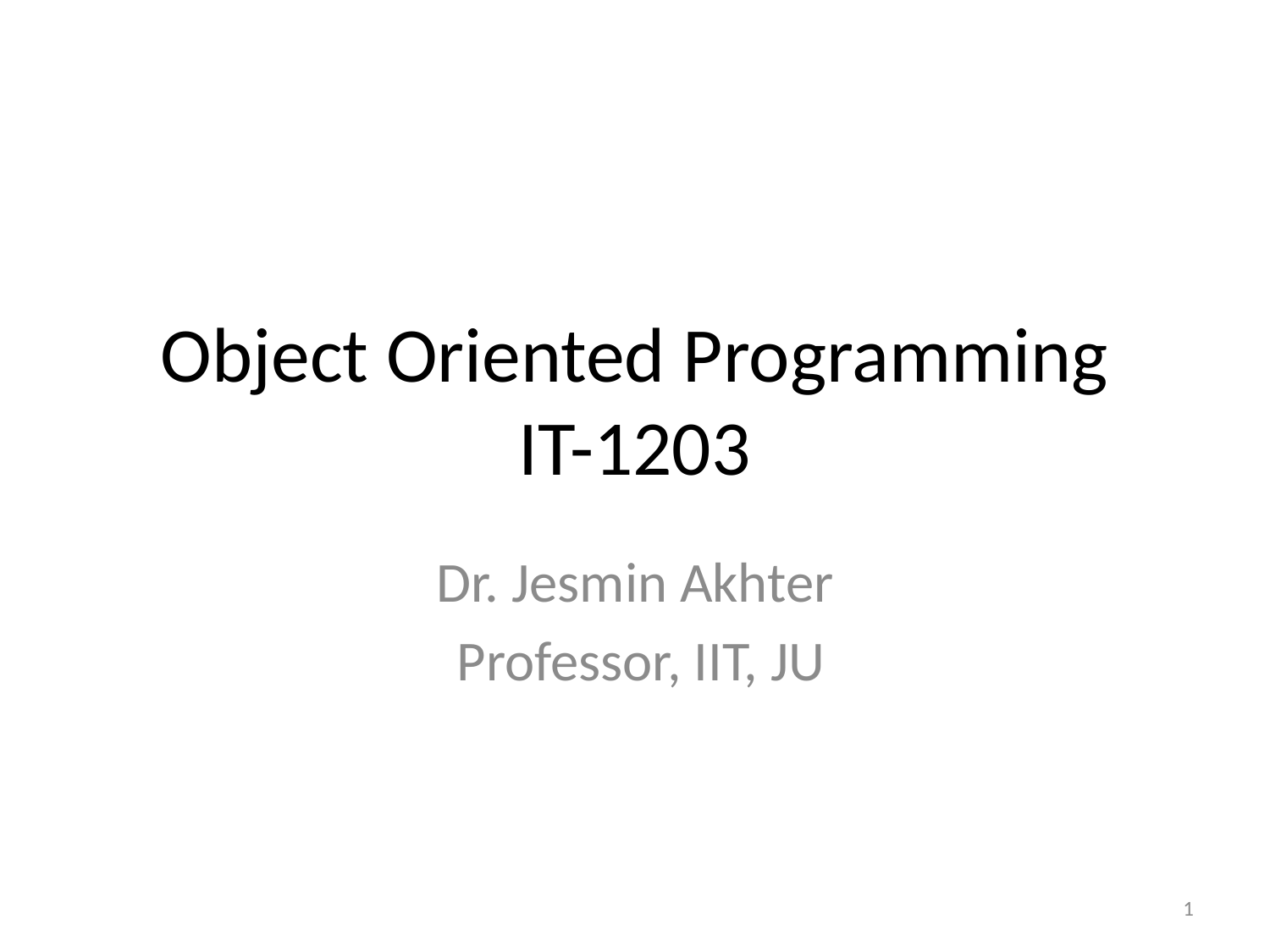

# Object Oriented Programming IT-1203
Dr. Jesmin Akhter
 Professor, IIT, JU
1